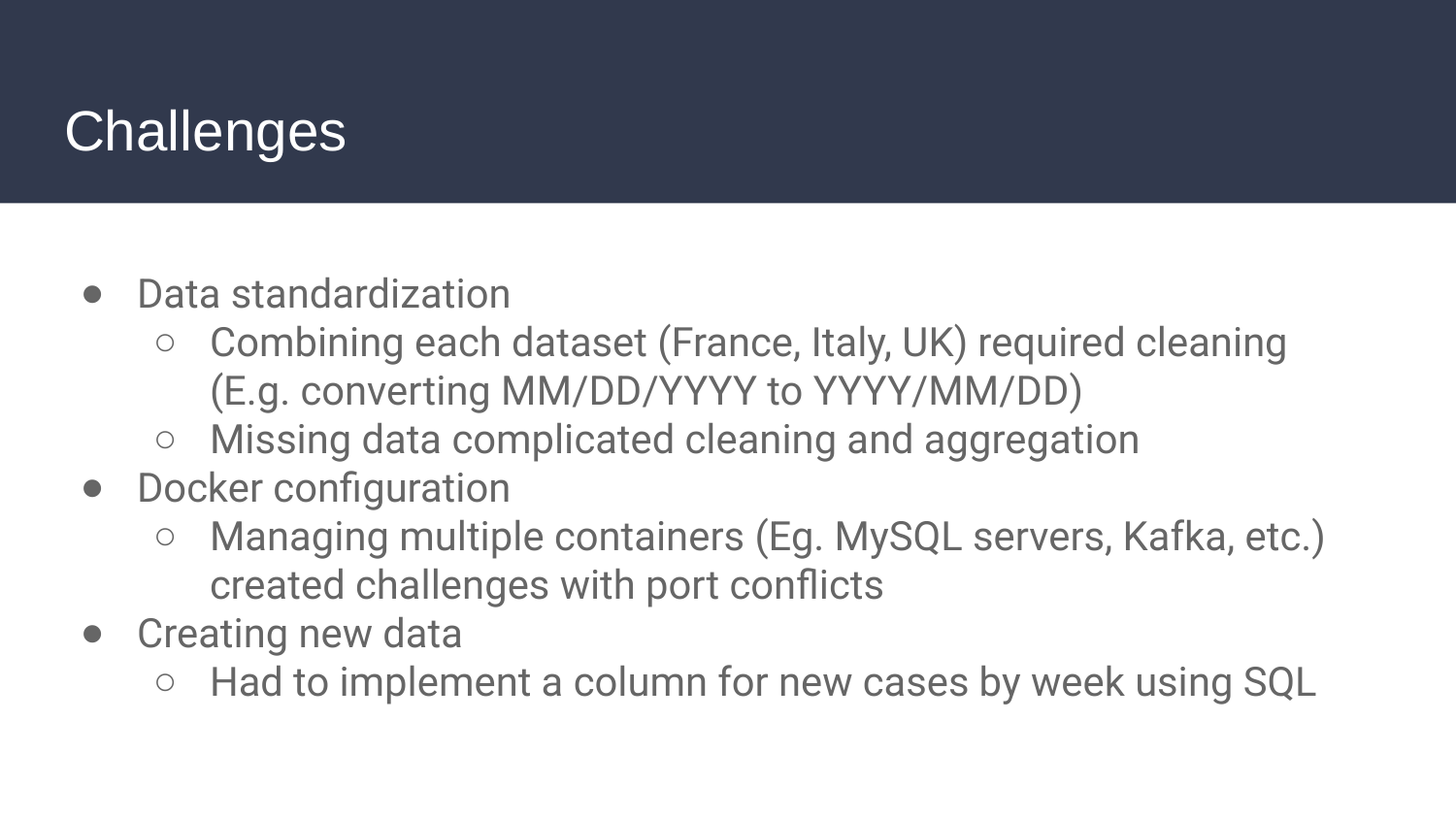

# Challenges
Data standardization
Combining each dataset (France, Italy, UK) required cleaning
(E.g. converting MM/DD/YYYY to YYYY/MM/DD)
Missing data complicated cleaning and aggregation
Docker configuration
Managing multiple containers (Eg. MySQL servers, Kafka, etc.) created challenges with port conflicts
Creating new data
Had to implement a column for new cases by week using SQL